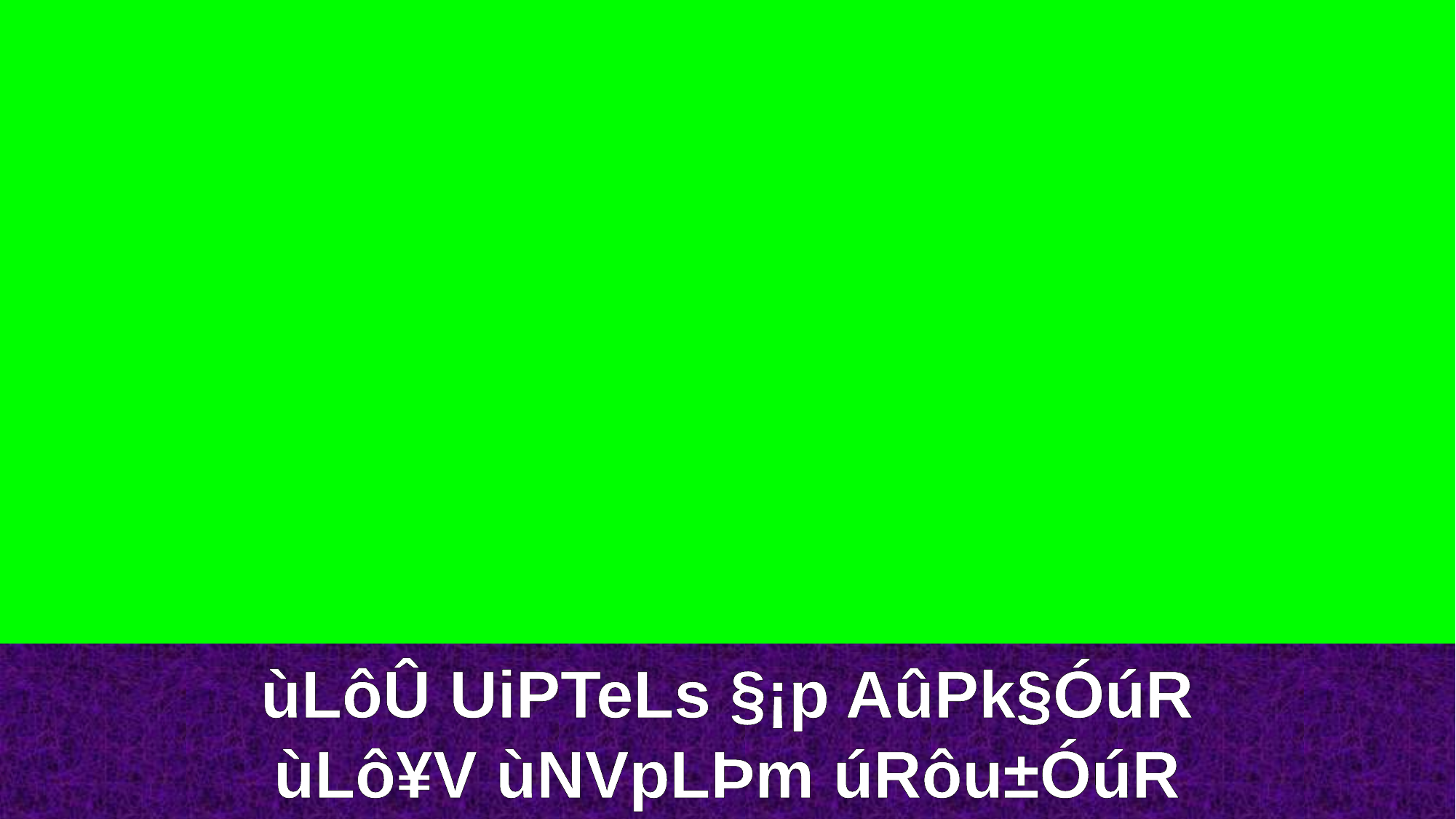

ùLôÛ UiPTeLs §¡p AûPk§ÓúR
ùLô¥V ùNVpLÞm úRôu±ÓúR